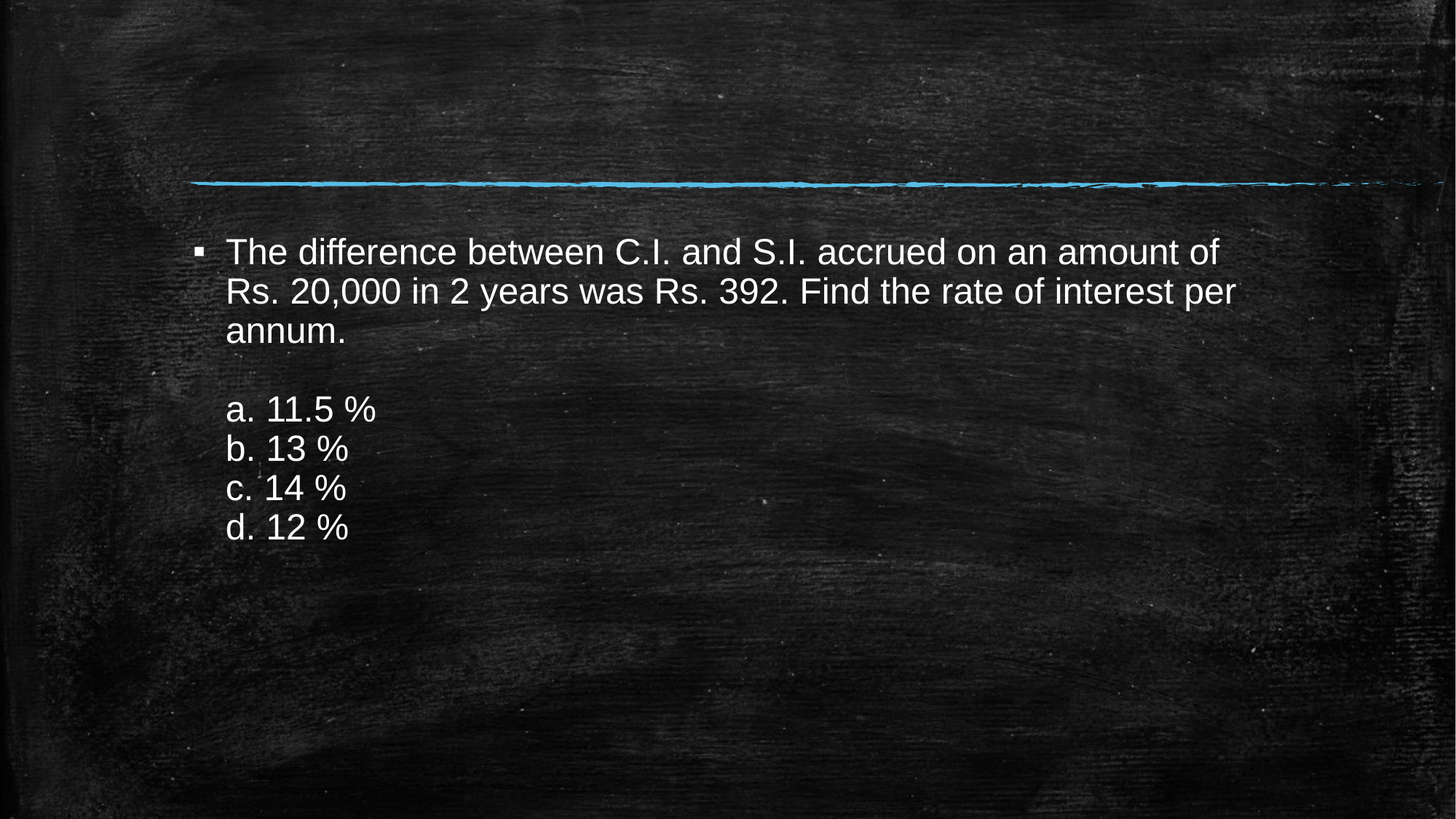

#
The difference between C.I. and S.I. accrued on an amount of Rs. 20,000 in 2 years was Rs. 392. Find the rate of interest per annum.
a. 11.5 %
b. 13 %
c. 14 %
d. 12 %